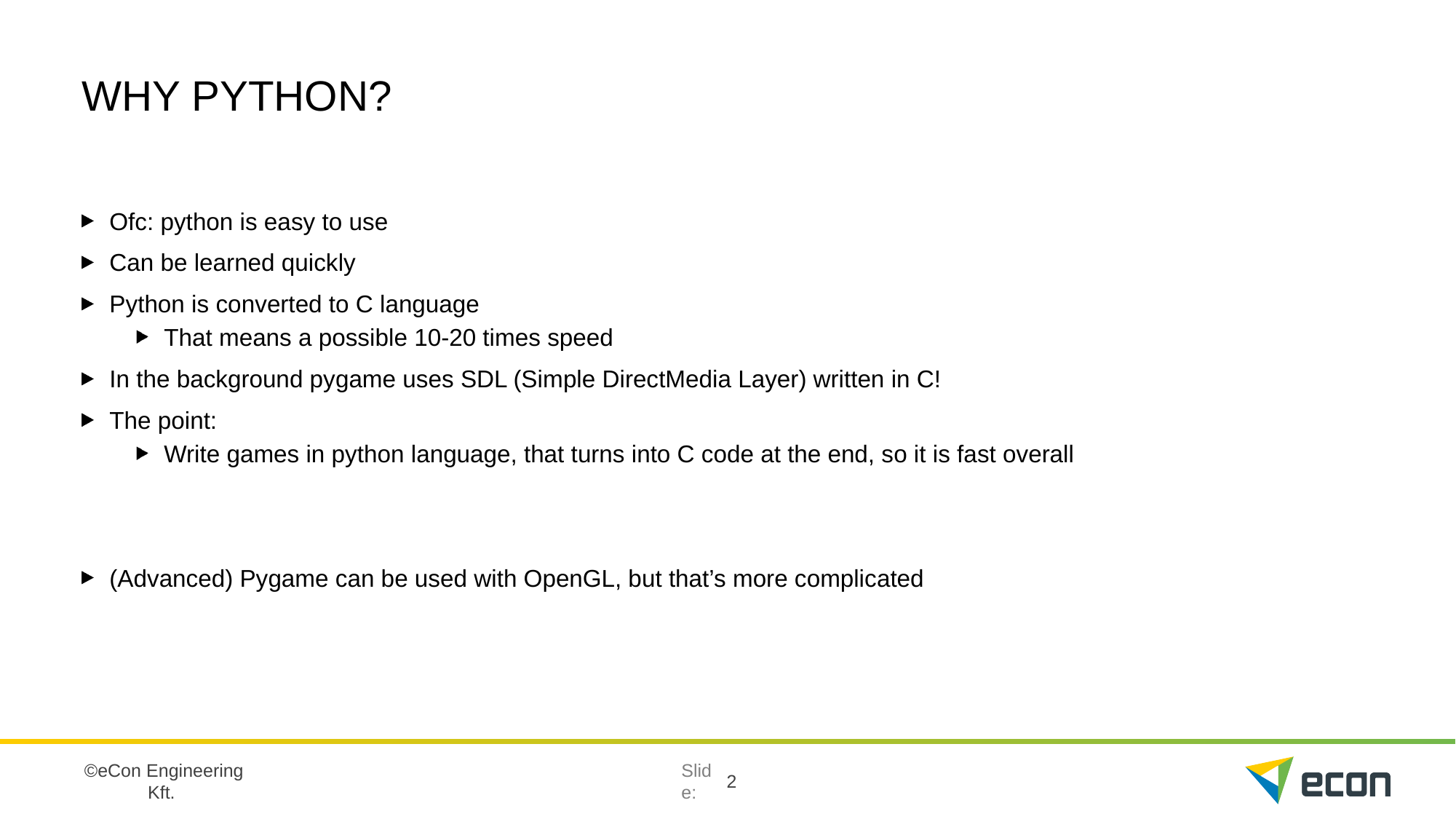

# Why python?
Ofc: python is easy to use
Can be learned quickly
Python is converted to C language
That means a possible 10-20 times speed
In the background pygame uses SDL (Simple DirectMedia Layer) written in C!
The point:
Write games in python language, that turns into C code at the end, so it is fast overall

(Advanced) Pygame can be used with OpenGL, but that’s more complicated
©eCon Engineering Kft.
2